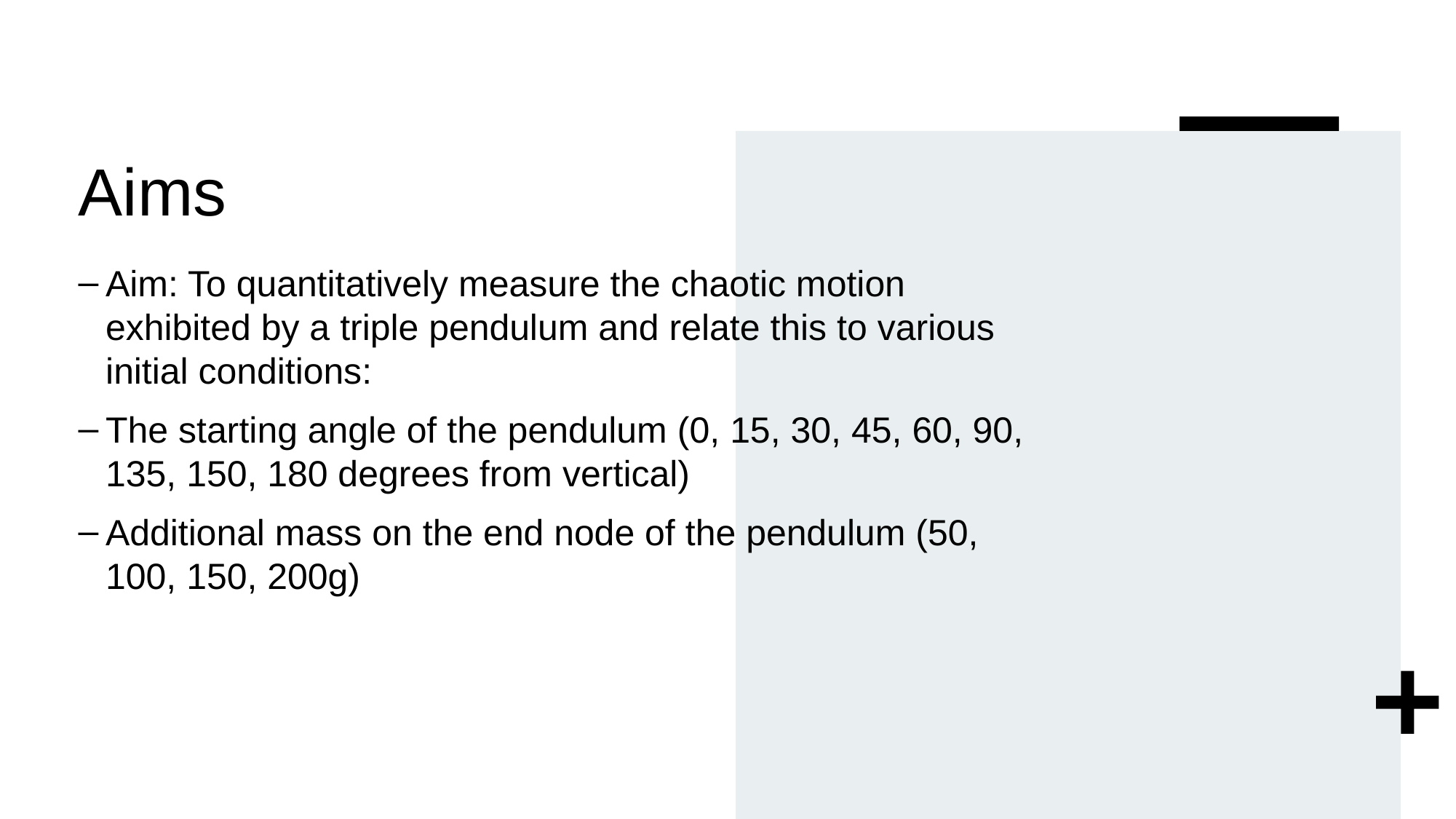

# Aims
Aim: To quantitatively measure the chaotic motion exhibited by a triple pendulum and relate this to various initial conditions:
The starting angle of the pendulum (0, 15, 30, 45, 60, 90, 135, 150, 180 degrees from vertical)
Additional mass on the end node of the pendulum (50, 100, 150, 200g)